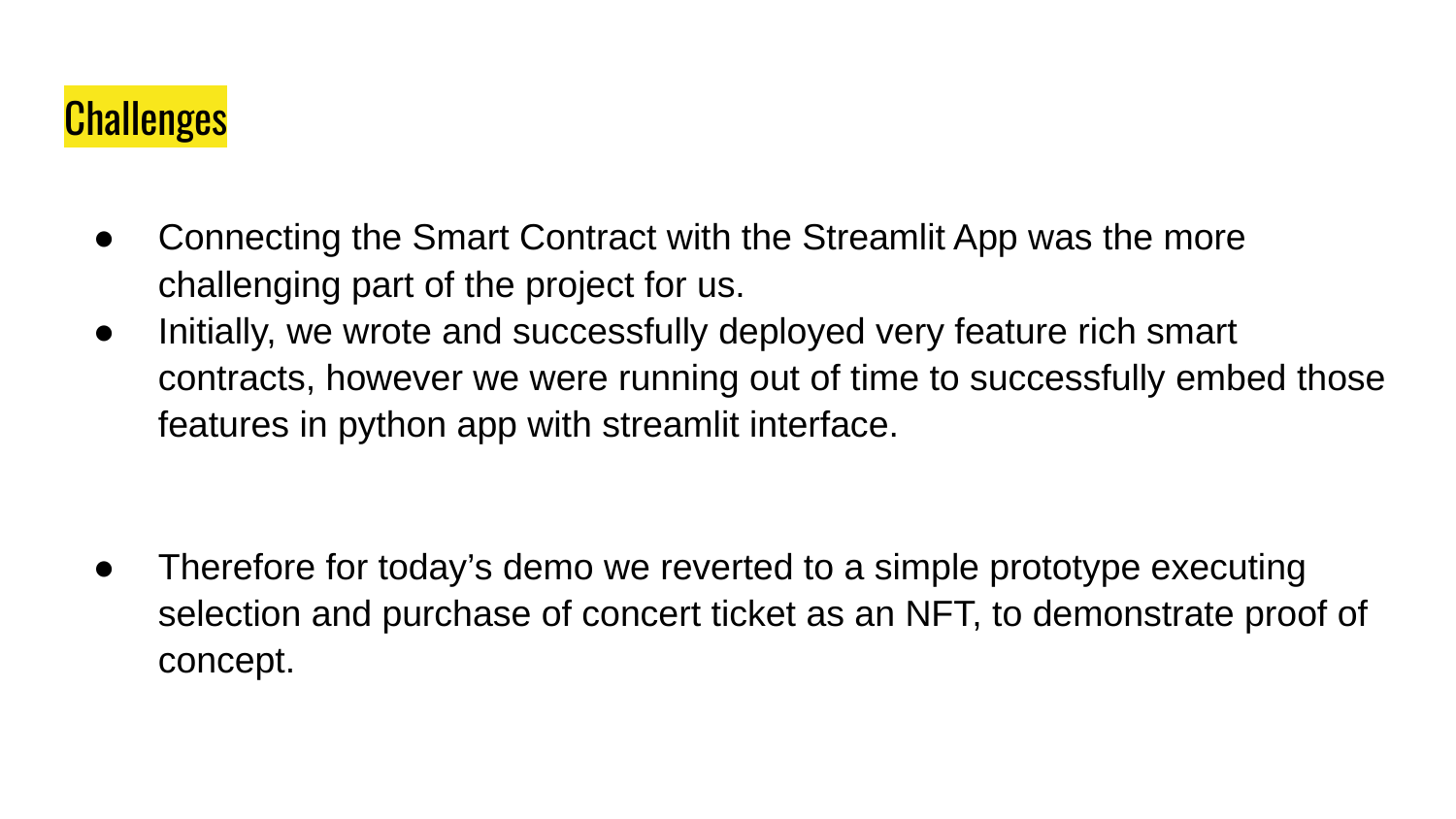

# Challenges
Connecting the Smart Contract with the Streamlit App was the more challenging part of the project for us.
Initially, we wrote and successfully deployed very feature rich smart contracts, however we were running out of time to successfully embed those features in python app with streamlit interface.

Therefore for today’s demo we reverted to a simple prototype executing selection and purchase of concert ticket as an NFT, to demonstrate proof of concept.